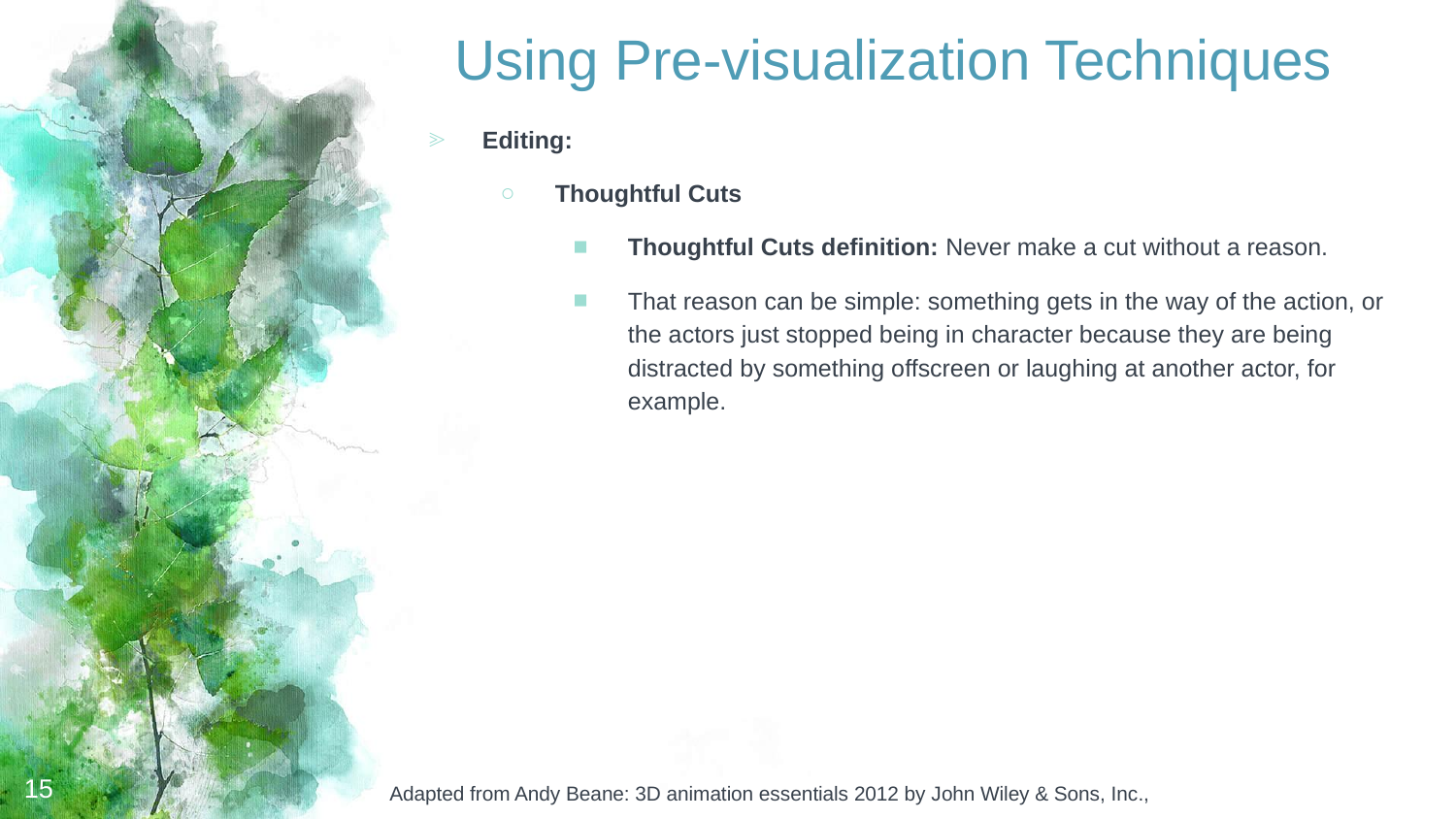

# Using Pre-visualization Techniques
Editing:
Thoughtful Cuts
Thoughtful Cuts definition: Never make a cut without a reason.
That reason can be simple: something gets in the way of the action, or the actors just stopped being in character because they are being distracted by something offscreen or laughing at another actor, for example.
15
Adapted from Andy Beane: 3D animation essentials 2012 by John Wiley & Sons, Inc.,